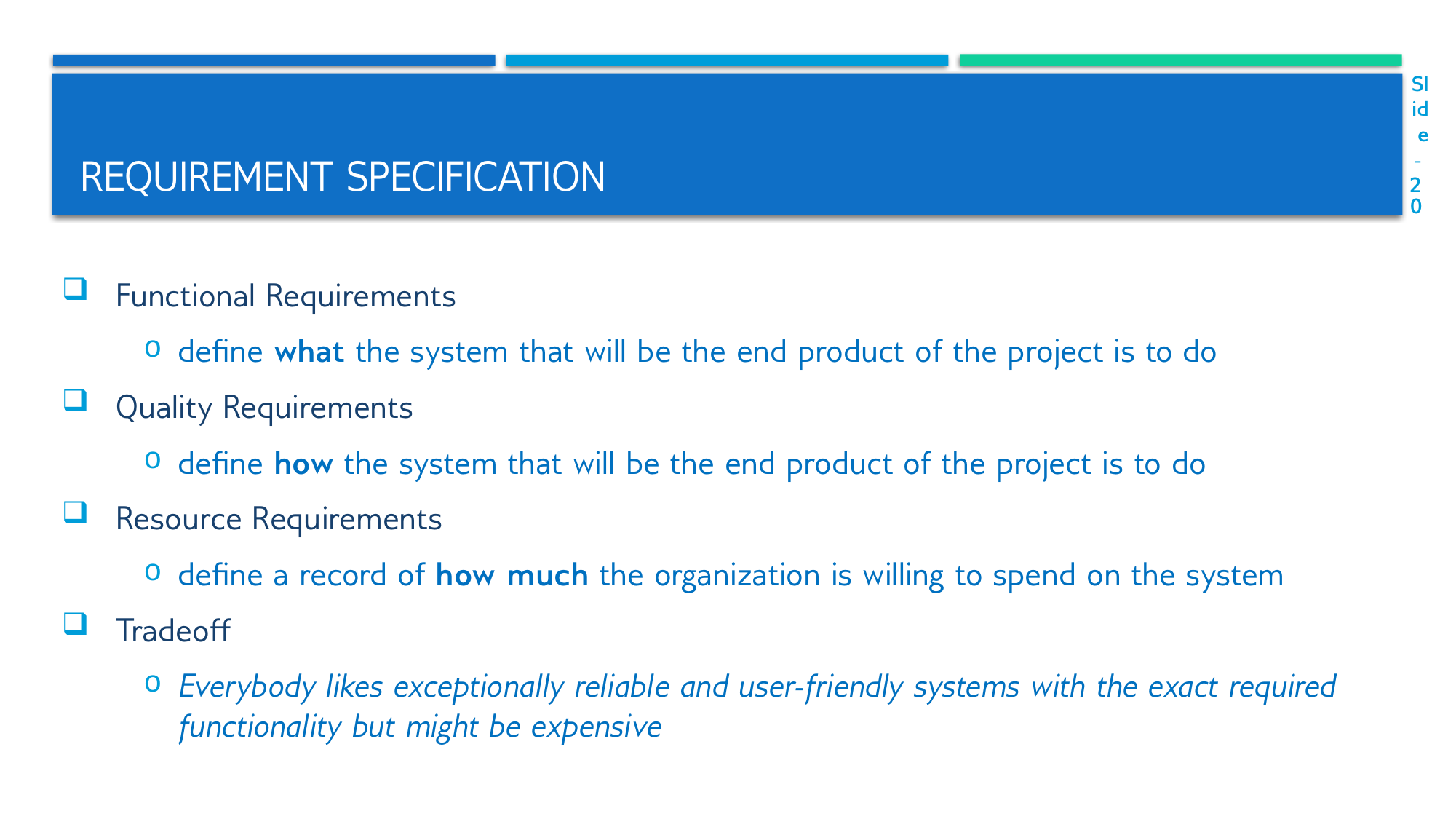

Slide - 20
# Requirement specification
Functional Requirements
define what the system that will be the end product of the project is to do
Quality Requirements
define how the system that will be the end product of the project is to do
Resource Requirements
define a record of how much the organization is willing to spend on the system
Tradeoff
Everybody likes exceptionally reliable and user-friendly systems with the exact required functionality but might be expensive